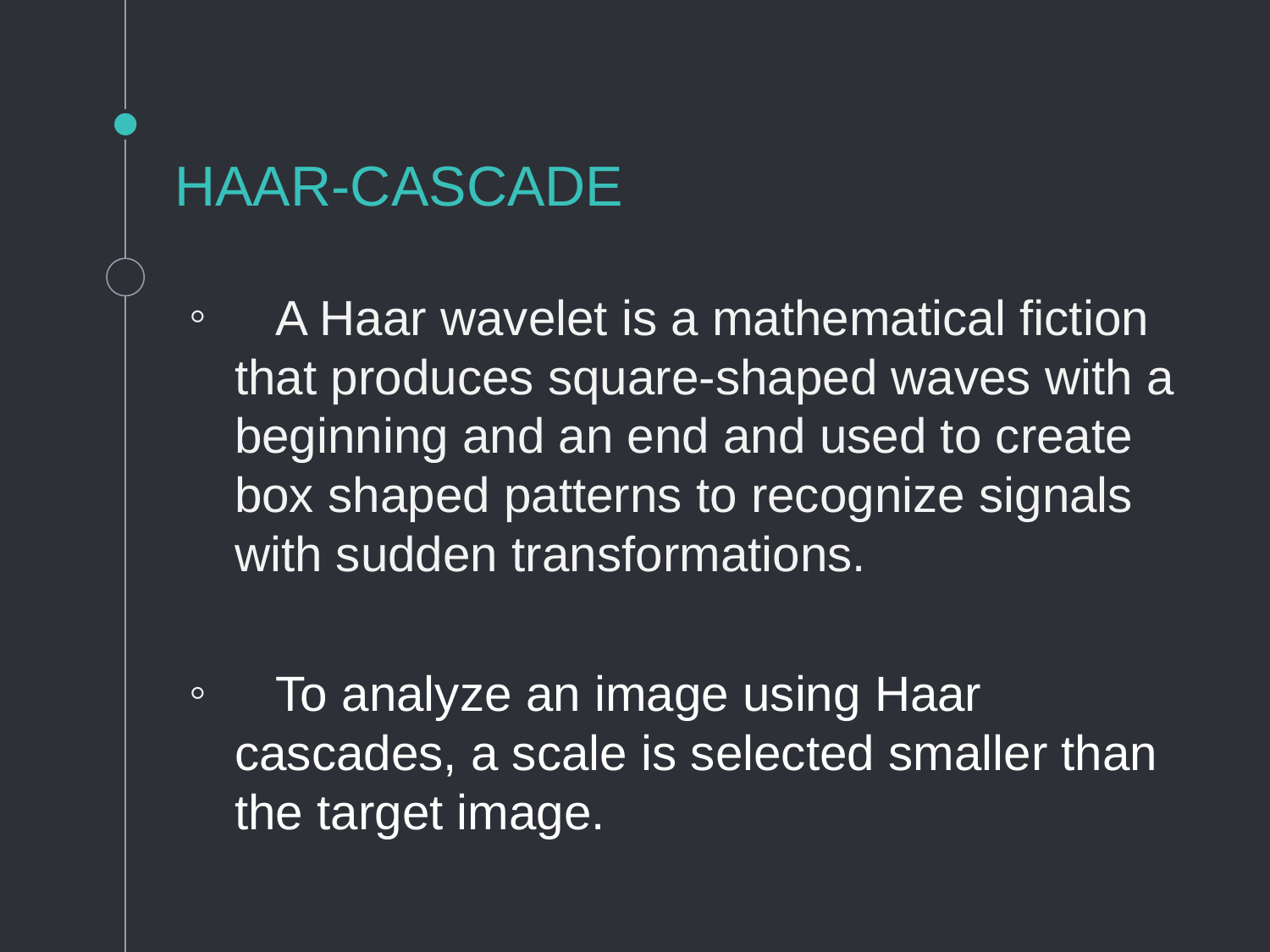

# HAAR-CASCADE
   A Haar wavelet is a mathematical ﬁction that produces square-shaped waves with a beginning and an end and used to create box shaped patterns to recognize signals with sudden transformations.

   To analyze an image using Haar cascades, a scale is selected smaller than the target image.